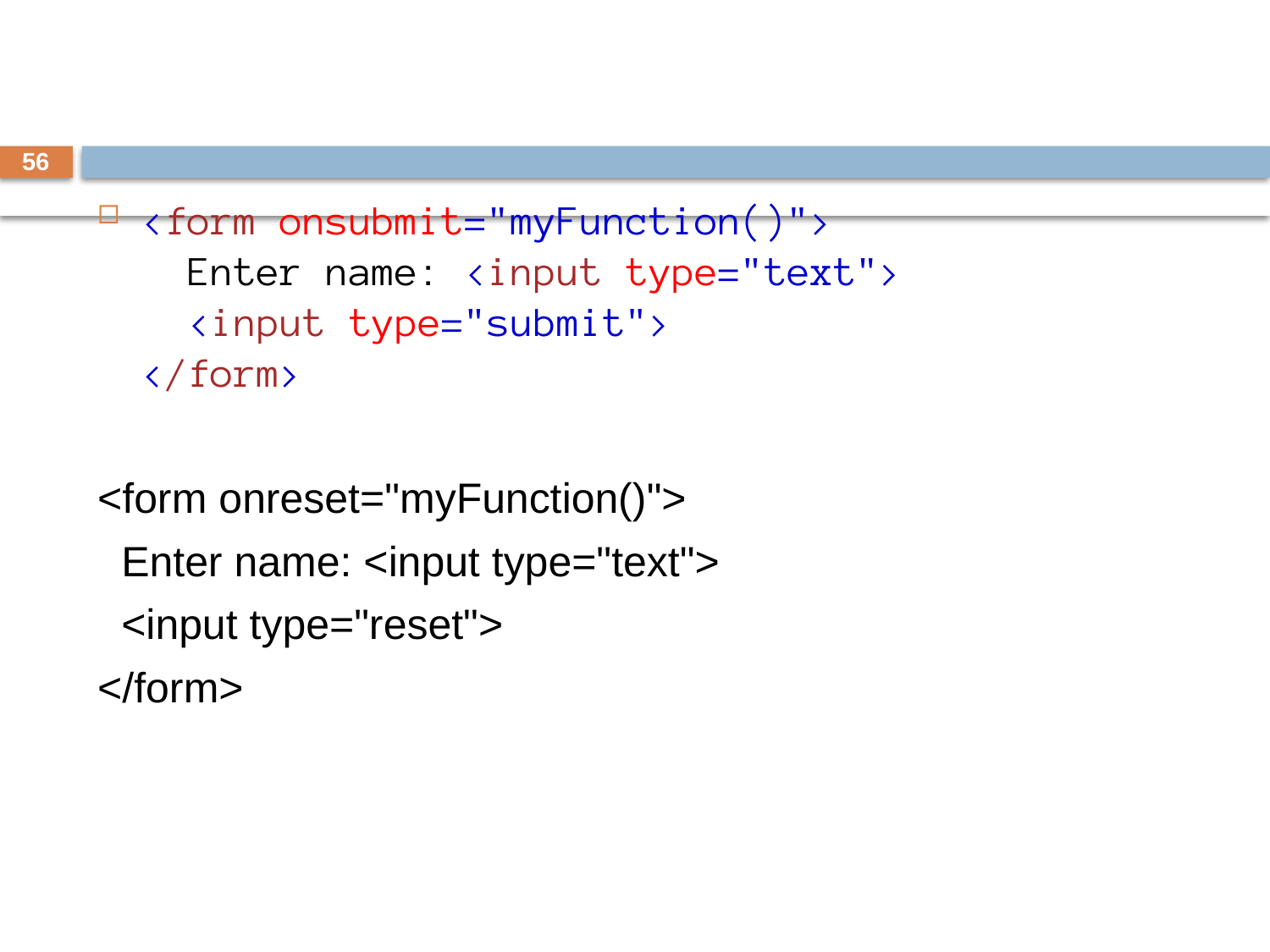

#
56
<form onsubmit="myFunction()">
  Enter name: <input type="text">
  <input type="submit">
</form>

<form onreset="myFunction()">
  Enter name: <input type="text">
  <input type="reset">
</form>